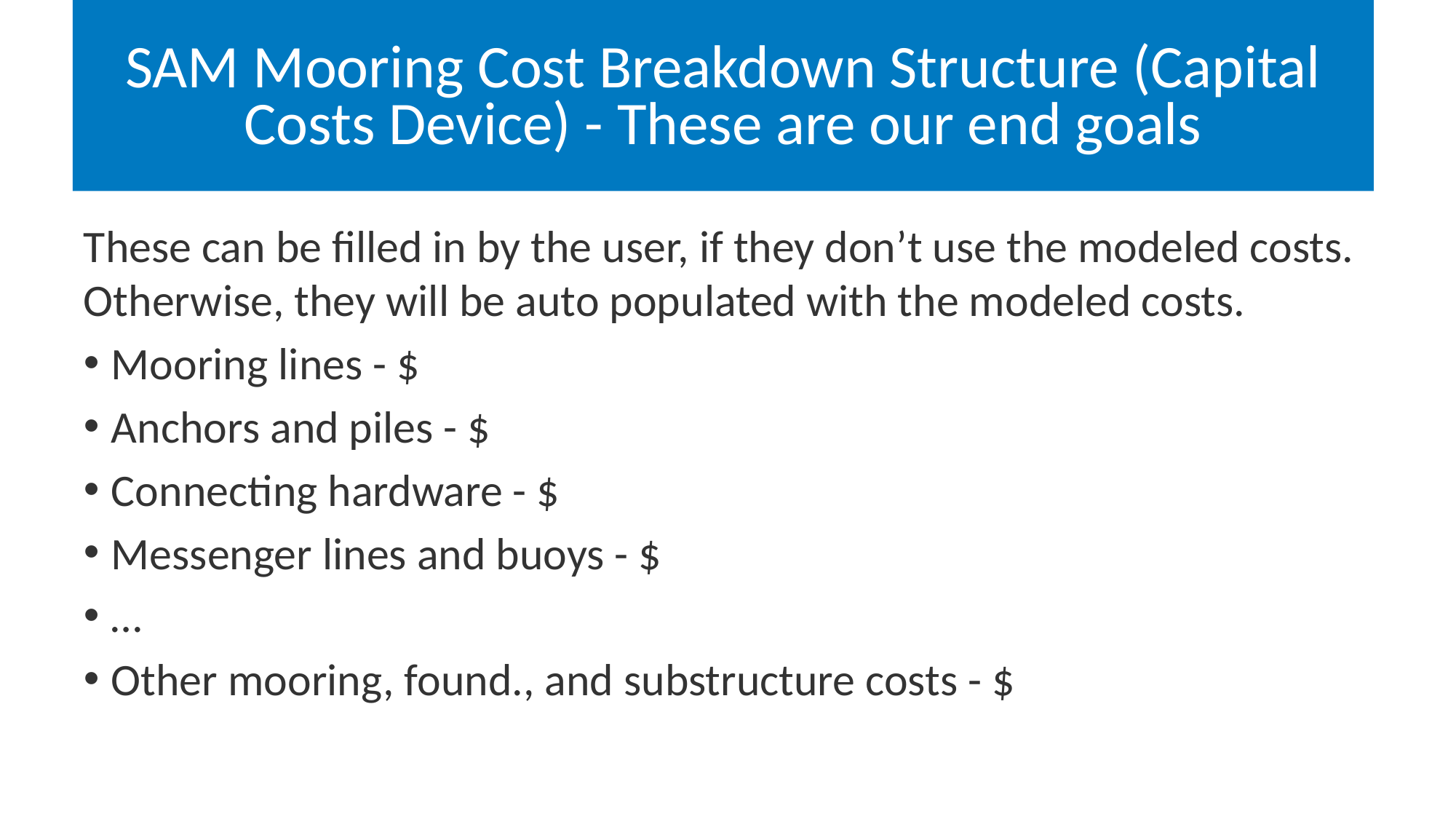

# SAM Mooring Cost Breakdown Structure (Capital Costs Device) - These are our end goals
These can be filled in by the user, if they don’t use the modeled costs. Otherwise, they will be auto populated with the modeled costs.
Mooring lines - $
Anchors and piles - $
Connecting hardware - $
Messenger lines and buoys - $
…
Other mooring, found., and substructure costs - $